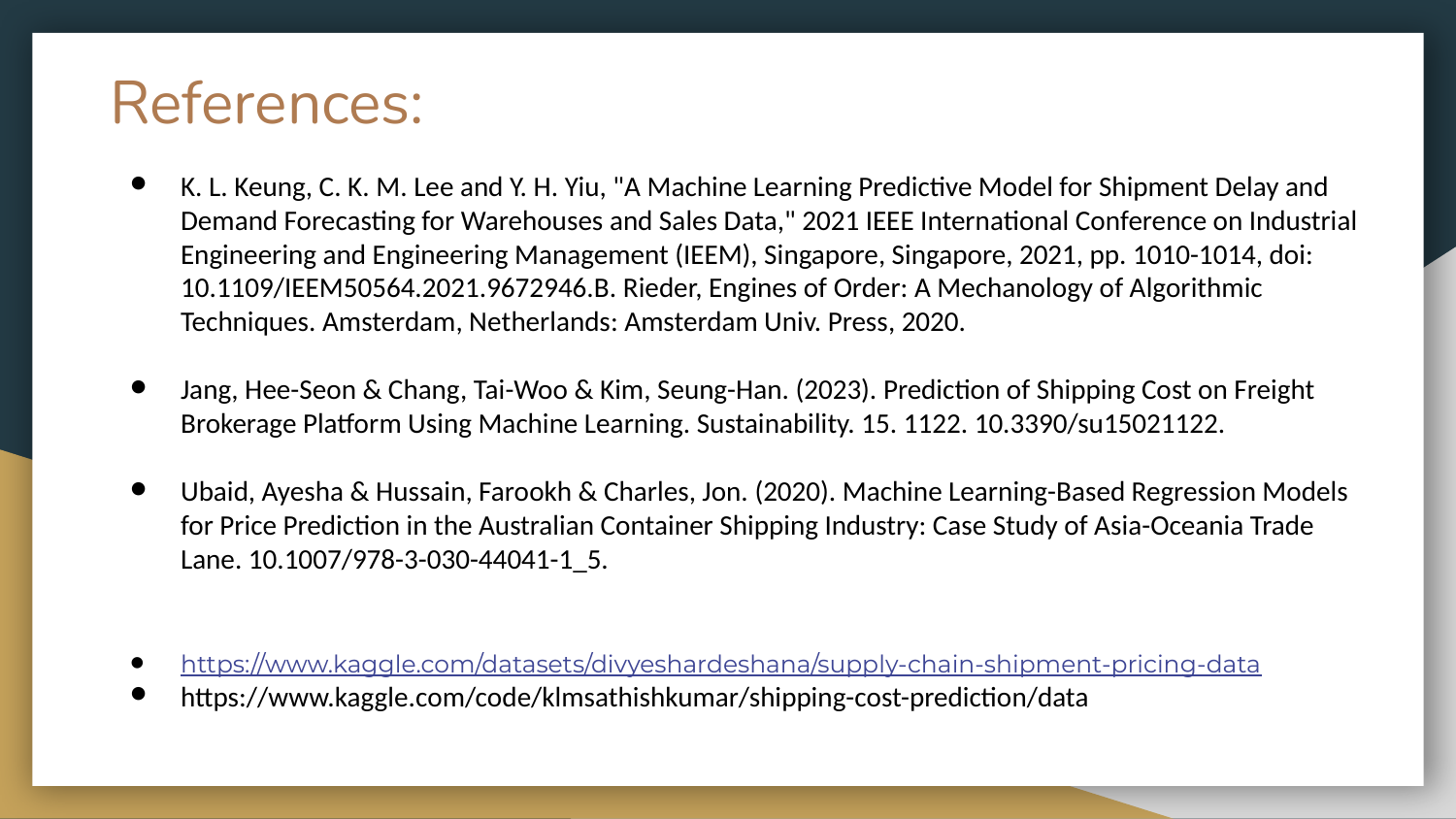

# References:
K. L. Keung, C. K. M. Lee and Y. H. Yiu, "A Machine Learning Predictive Model for Shipment Delay and Demand Forecasting for Warehouses and Sales Data," 2021 IEEE International Conference on Industrial Engineering and Engineering Management (IEEM), Singapore, Singapore, 2021, pp. 1010-1014, doi: 10.1109/IEEM50564.2021.9672946.B. Rieder, Engines of Order: A Mechanology of Algorithmic Techniques. Amsterdam, Netherlands: Amsterdam Univ. Press, 2020.

Jang, Hee-Seon & Chang, Tai-Woo & Kim, Seung-Han. (2023). Prediction of Shipping Cost on Freight Brokerage Platform Using Machine Learning. Sustainability. 15. 1122. 10.3390/su15021122.

Ubaid, Ayesha & Hussain, Farookh & Charles, Jon. (2020). Machine Learning-Based Regression Models for Price Prediction in the Australian Container Shipping Industry: Case Study of Asia-Oceania Trade Lane. 10.1007/978-3-030-44041-1_5.

https://www.kaggle.com/datasets/divyeshardeshana/supply-chain-shipment-pricing-data
https://www.kaggle.com/code/klmsathishkumar/shipping-cost-prediction/data